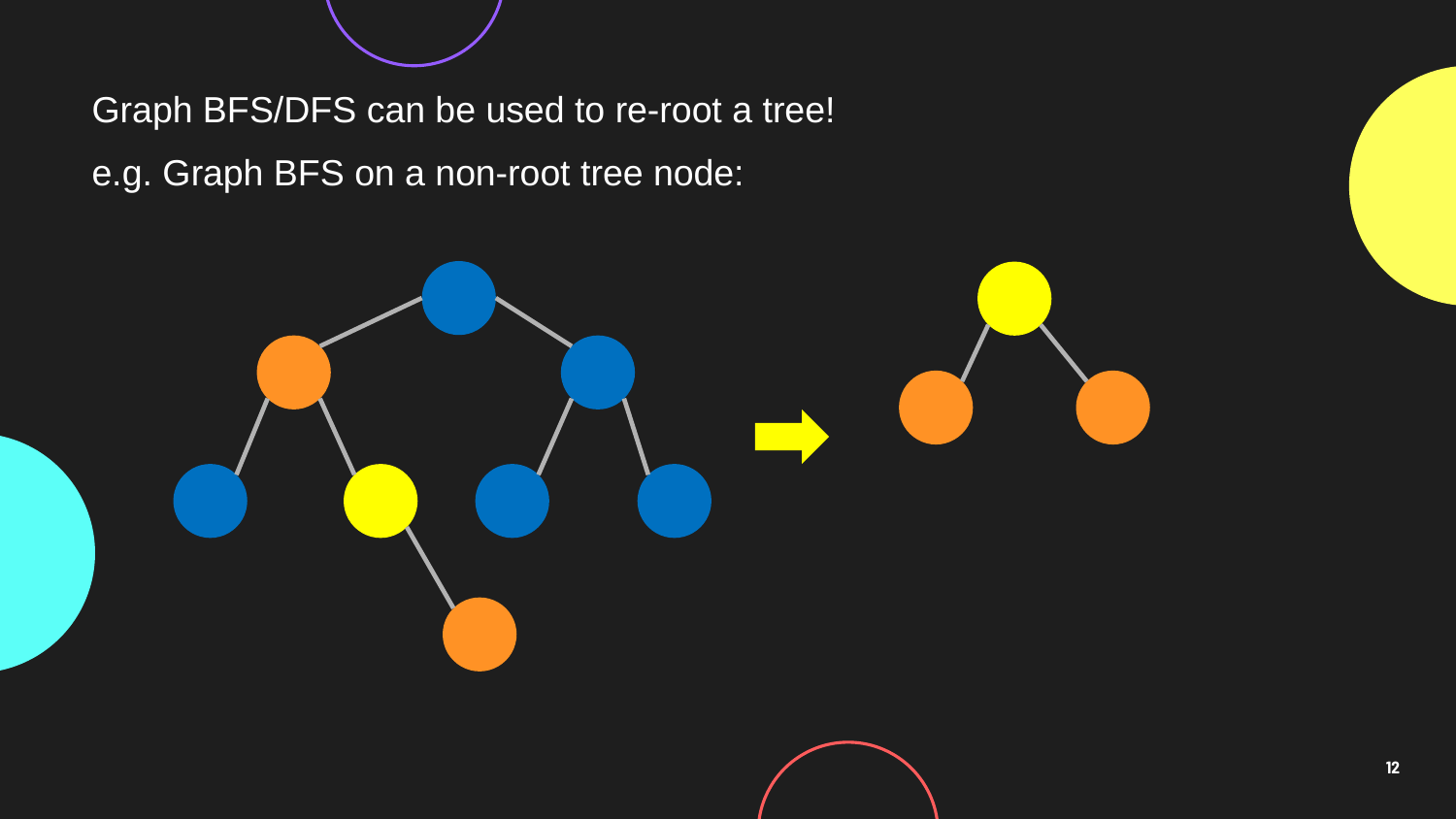

Graph BFS/DFS can be used to re-root a tree!
e.g. Graph BFS on a non-root tree node:

12